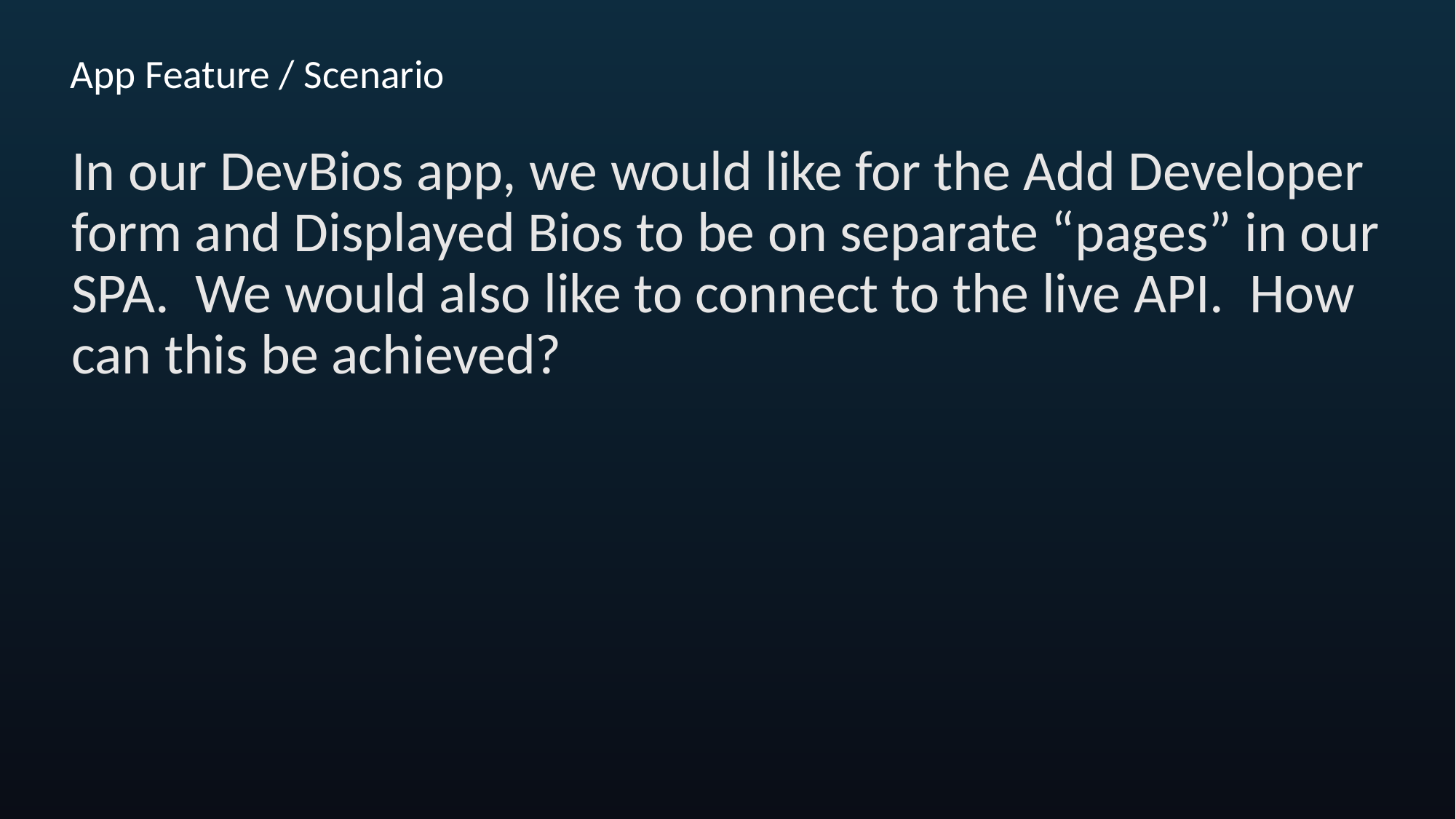

# App Feature / Scenario
In our DevBios app, we would like for the Add Developer form and Displayed Bios to be on separate “pages” in our SPA.  We would also like to connect to the live API.  How can this be achieved?